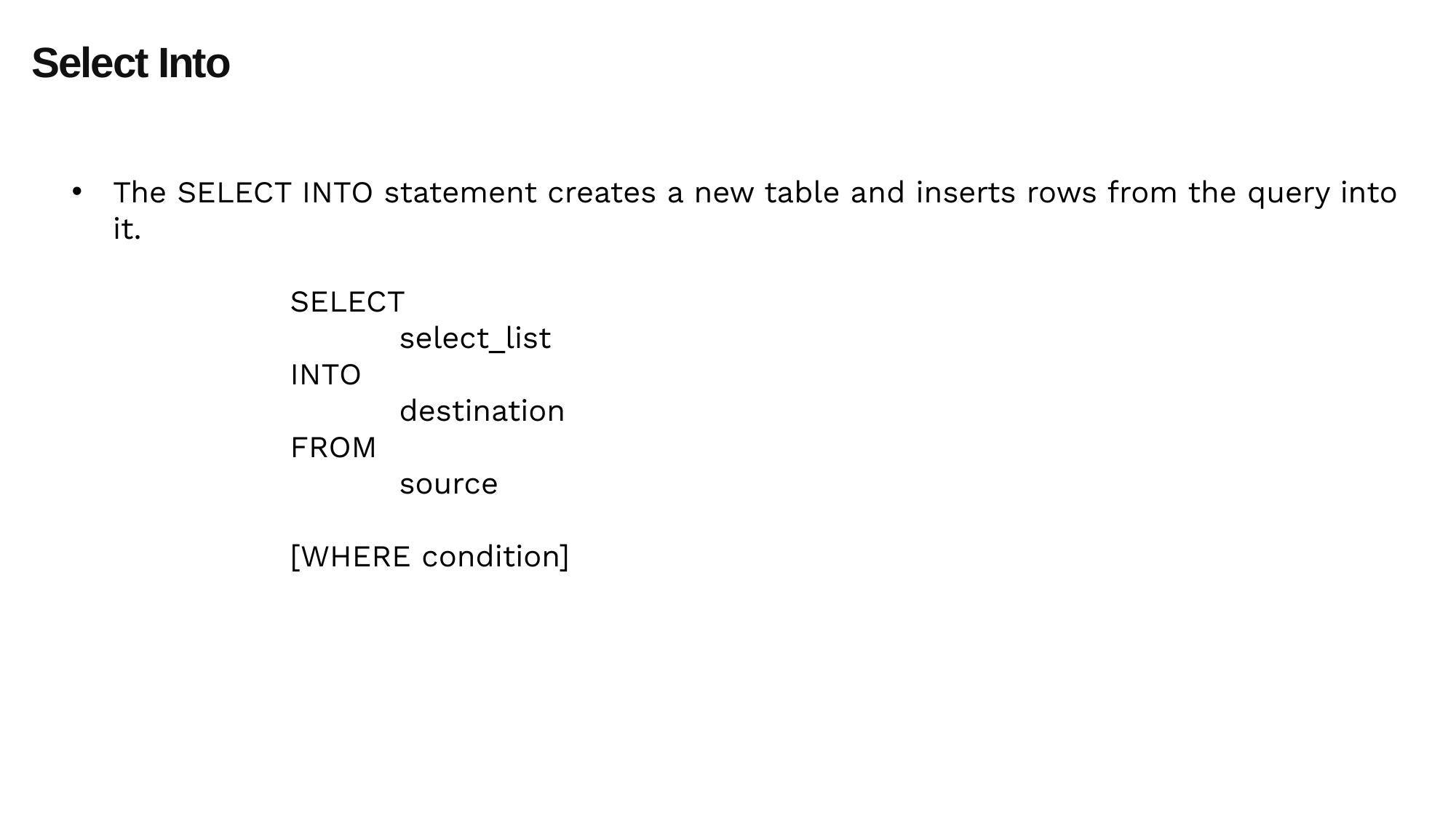

Select Into
The SELECT INTO statement creates a new table and inserts rows from the query into it.

		SELECT
			select_list
		INTO
			destination
		FROM
			source

		[WHERE condition]